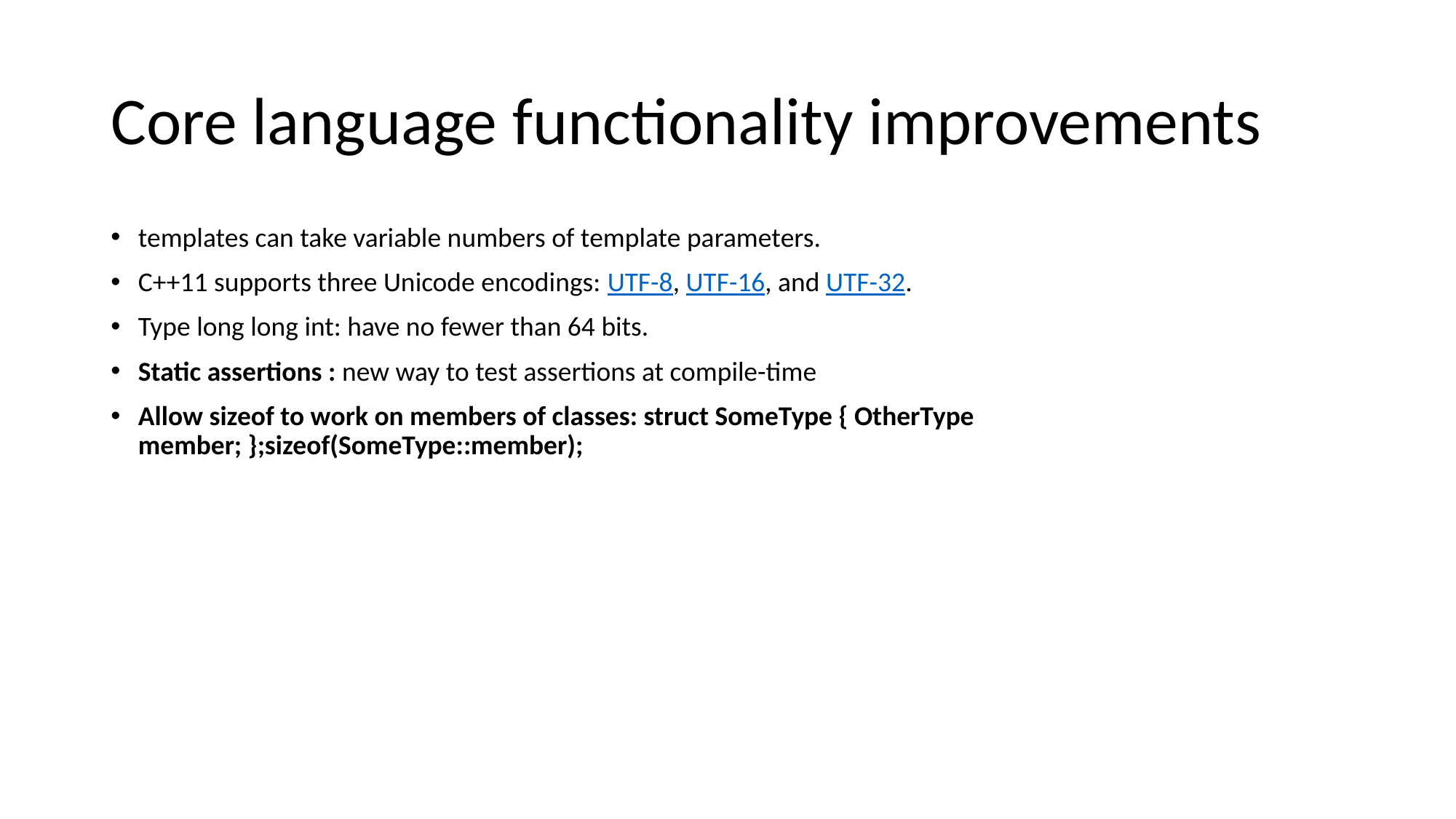

# Core language functionality improvements
templates can take variable numbers of template parameters.
C++11 supports three Unicode encodings: UTF-8, UTF-16, and UTF-32.
Type long long int: have no fewer than 64 bits.
Static assertions : new way to test assertions at compile-time
Allow sizeof to work on members of classes: struct SomeType { OtherType member; };sizeof(SomeType::member);